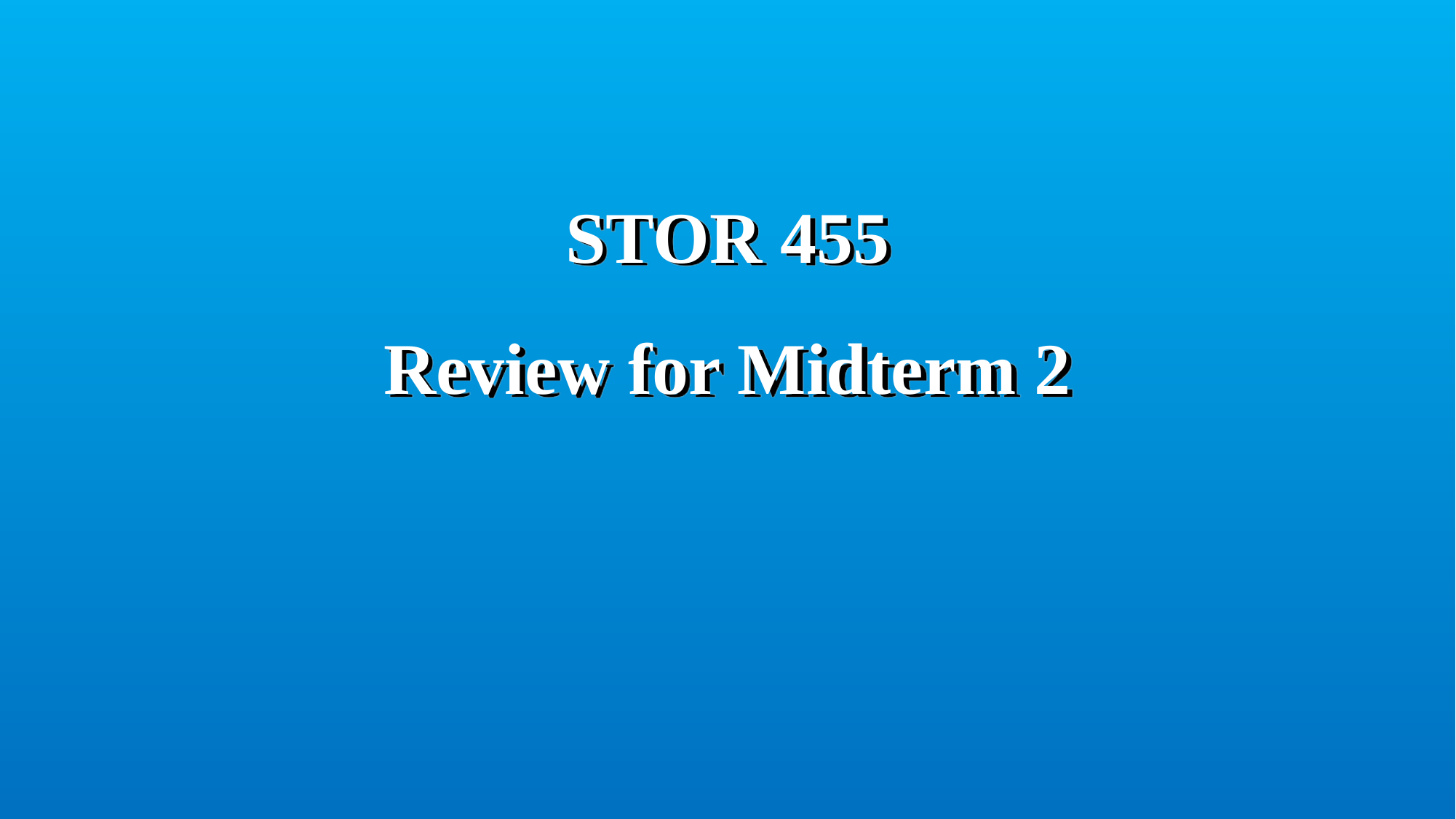

# STOR 455 Review for Midterm 2